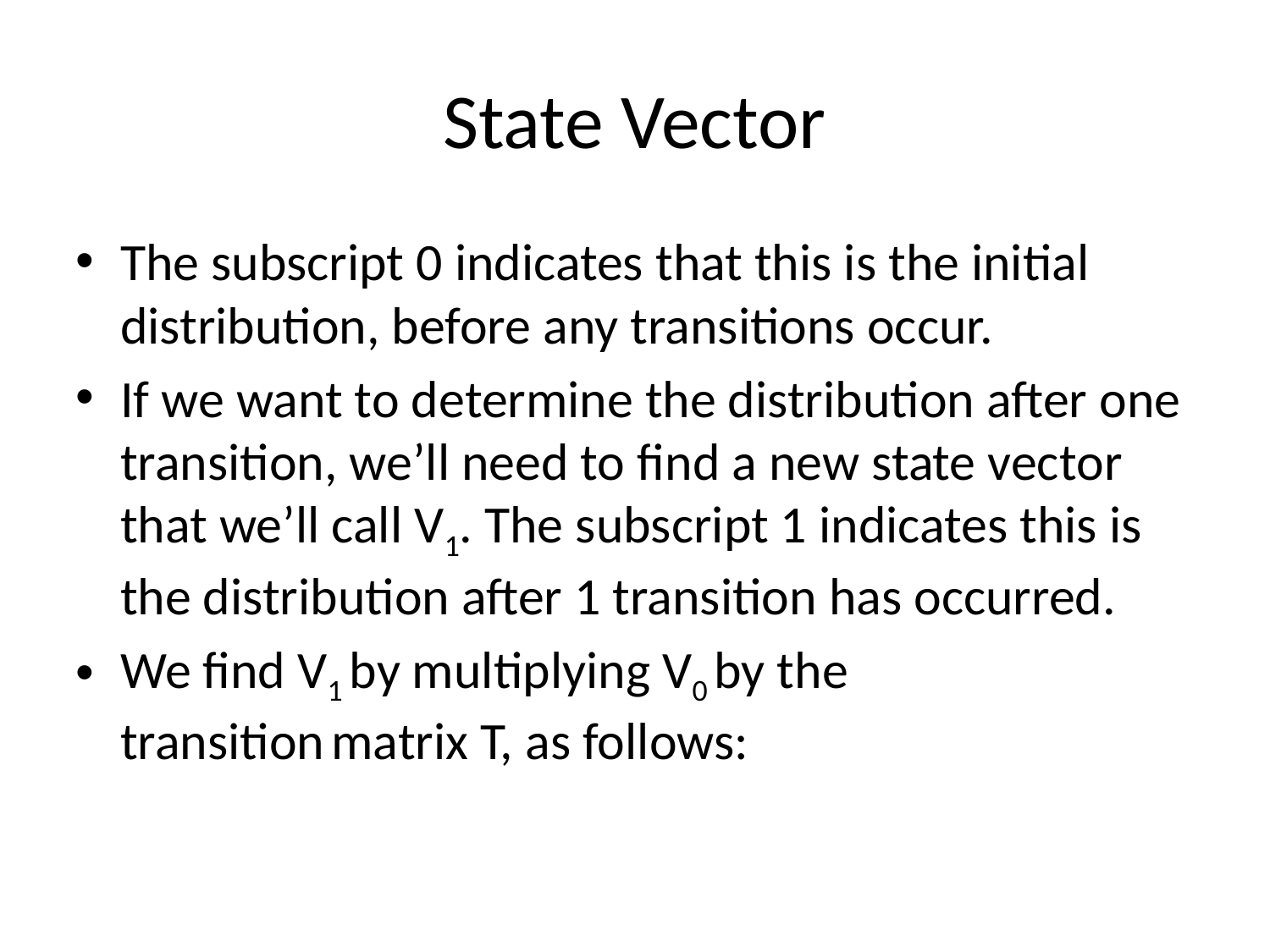

State Vector
The subscript 0 indicates that this is the initial distribution, before any transitions occur.
If we want to determine the distribution after one transition, we’ll need to find a new state vector that we’ll call V1. The subscript 1 indicates this is the distribution after 1 transition has occurred.
We find V1 by multiplying V0 by the transition matrix T, as follows: